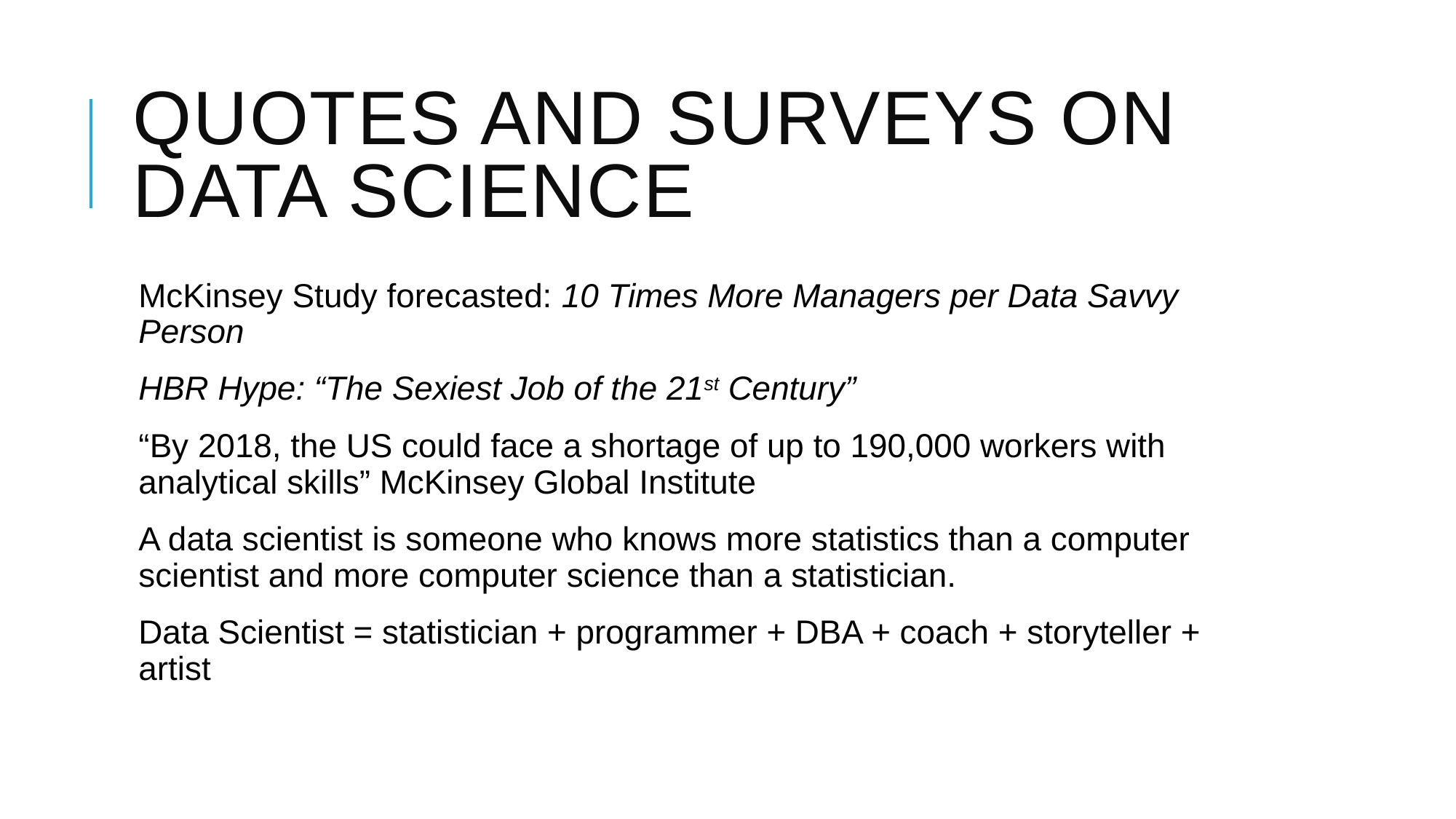

# Quotes and Surveys on Data Science
McKinsey Study forecasted: 10 Times More Managers per Data Savvy Person
HBR Hype: “The Sexiest Job of the 21st Century”
“By 2018, the US could face a shortage of up to 190,000 workers with analytical skills” McKinsey Global Institute
A data scientist is someone who knows more statistics than a computer scientist and more computer science than a statistician.
Data Scientist = statistician + programmer + DBA + coach + storyteller + artist